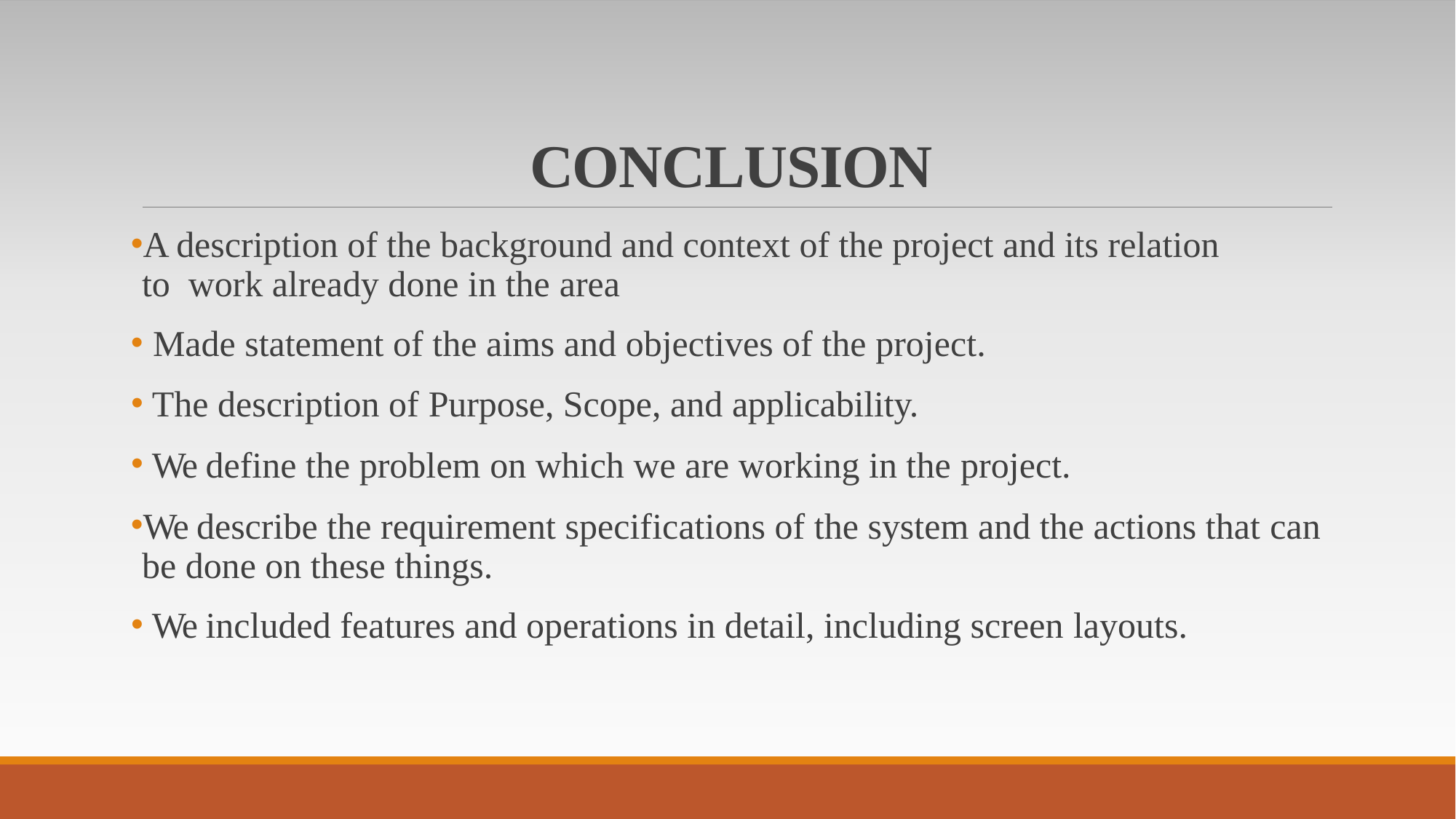

# CONCLUSION
A description of the background and context of the project and its relation to  work already done in the area
Made statement of the aims and objectives of the project.
The description of Purpose, Scope, and applicability.
We define the problem on which we are working in the project.
We describe the requirement specifications of the system and the actions that can  be done on these things.
We included features and operations in detail, including screen layouts.